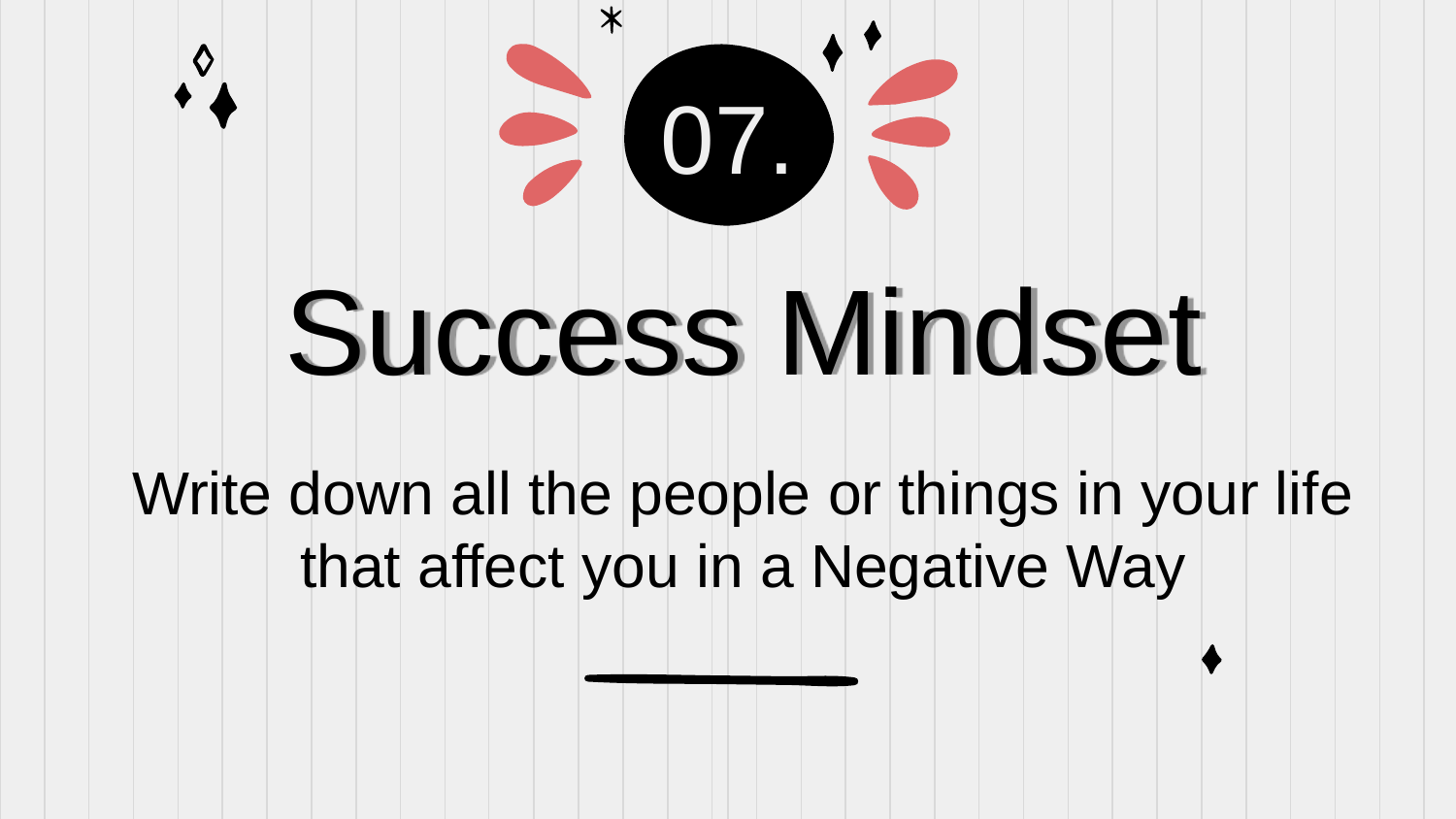

07.

# Success Mindset
Write down all the people or things in your life
that affect you in a Negative Way